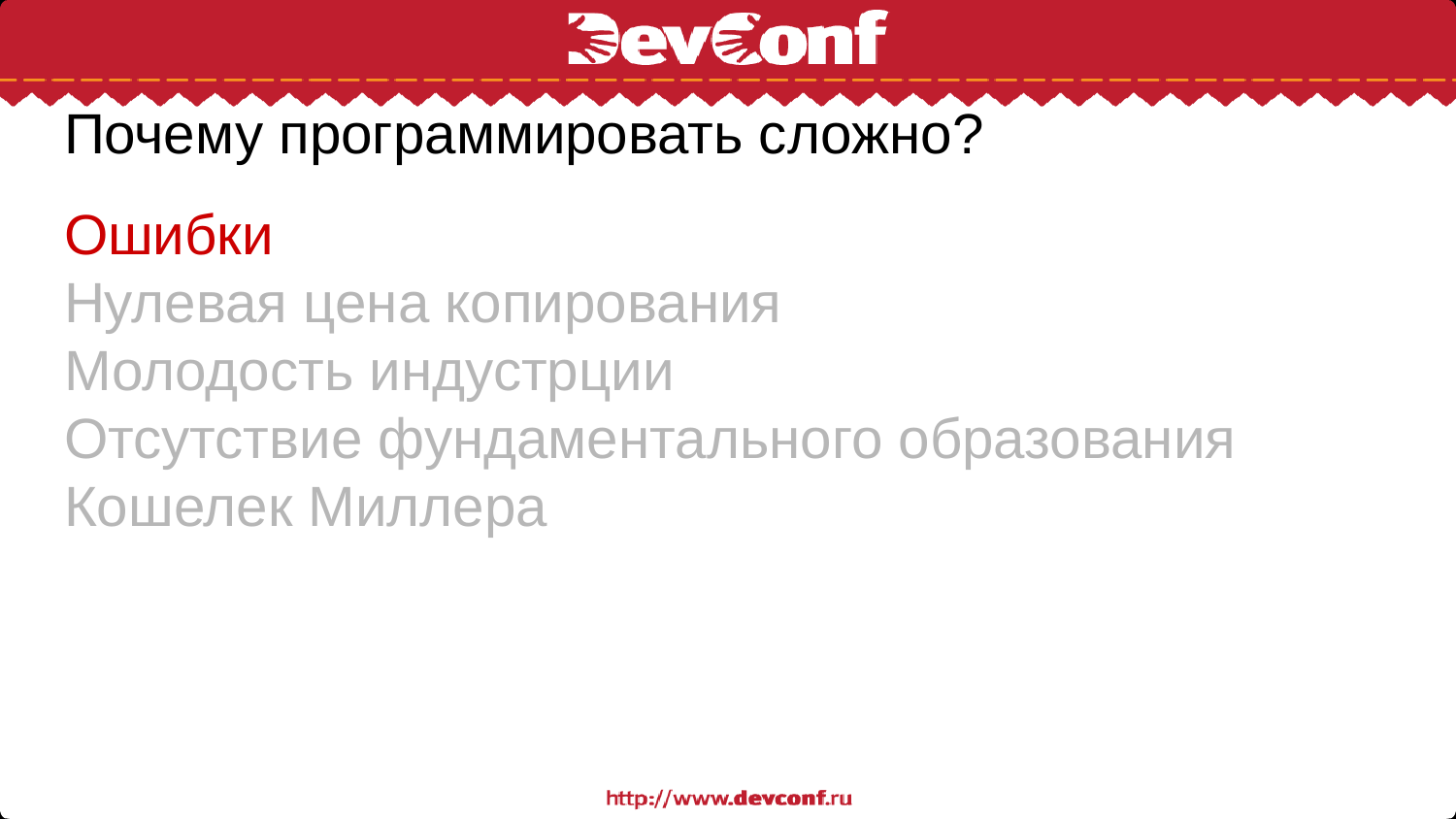

# Почему программировать сложно?
Ошибки
Нулевая цена копирования
Молодость индустрции
Отсутствие фундаментального образования
Кошелек Миллера